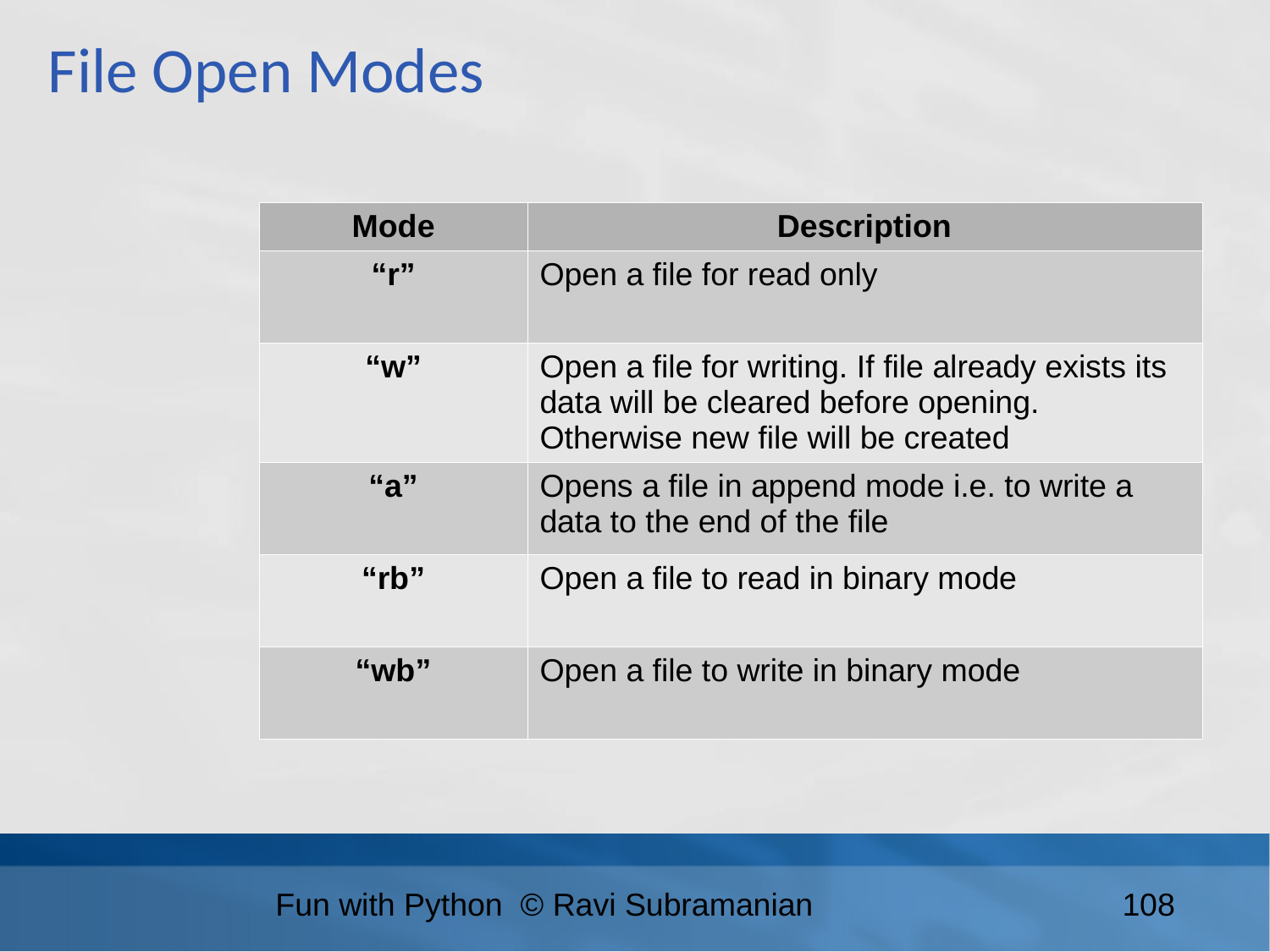

File Open Modes

| Mode | Description |
| --- | --- |
| “r” | Open a file for read only |
| “w” | Open a file for writing. If file already exists its data will be cleared before opening. Otherwise new file will be created |
| “a” | Opens a file in append mode i.e. to write a data to the end of the file |
| “rb” | Open a file to read in binary mode |
| “wb” | Open a file to write in binary mode |